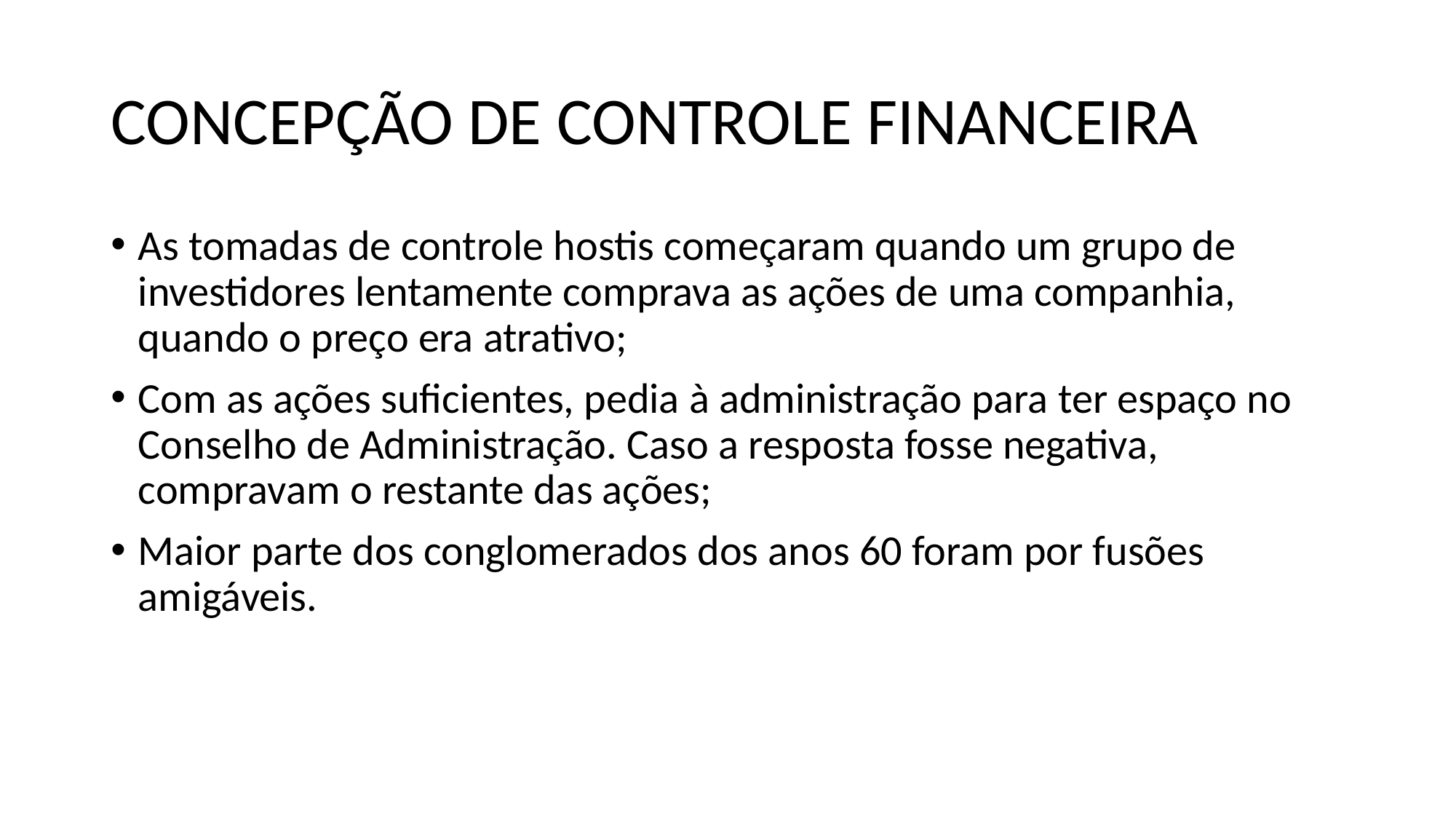

# CONCEPÇÃO DE CONTROLE FINANCEIRA
As tomadas de controle hostis começaram quando um grupo de investidores lentamente comprava as ações de uma companhia, quando o preço era atrativo;
Com as ações suficientes, pedia à administração para ter espaço no Conselho de Administração. Caso a resposta fosse negativa, compravam o restante das ações;
Maior parte dos conglomerados dos anos 60 foram por fusões amigáveis.